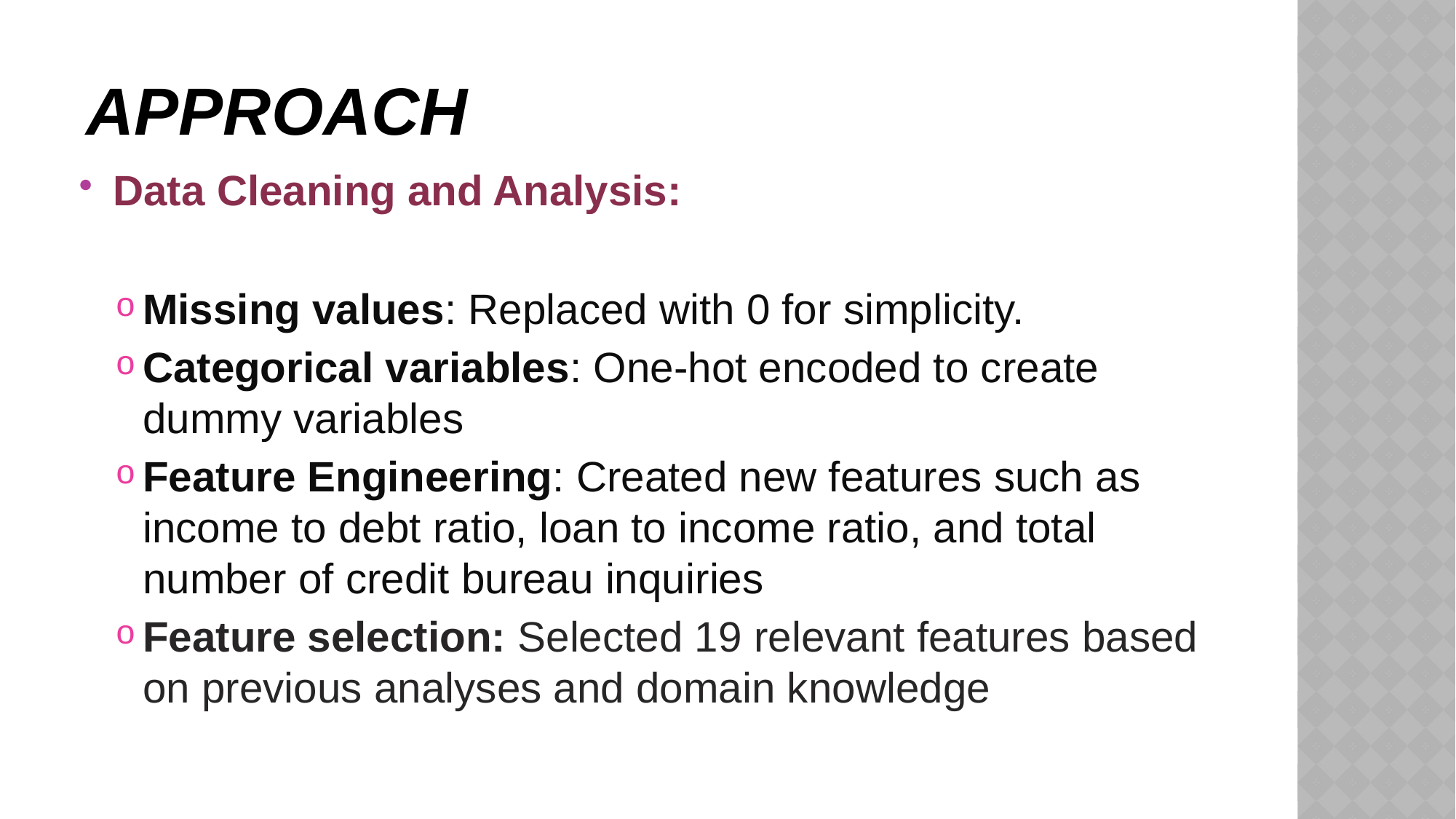

# APPROACH

Data Cleaning and Analysis:

Missing values: Replaced with 0 for simplicity.
Categorical variables: One-hot encoded to create dummy variables
Feature Engineering: Created new features such as income to debt ratio, loan to income ratio, and total number of credit bureau inquiries
Feature selection: Selected 19 relevant features based on previous analyses and domain knowledge